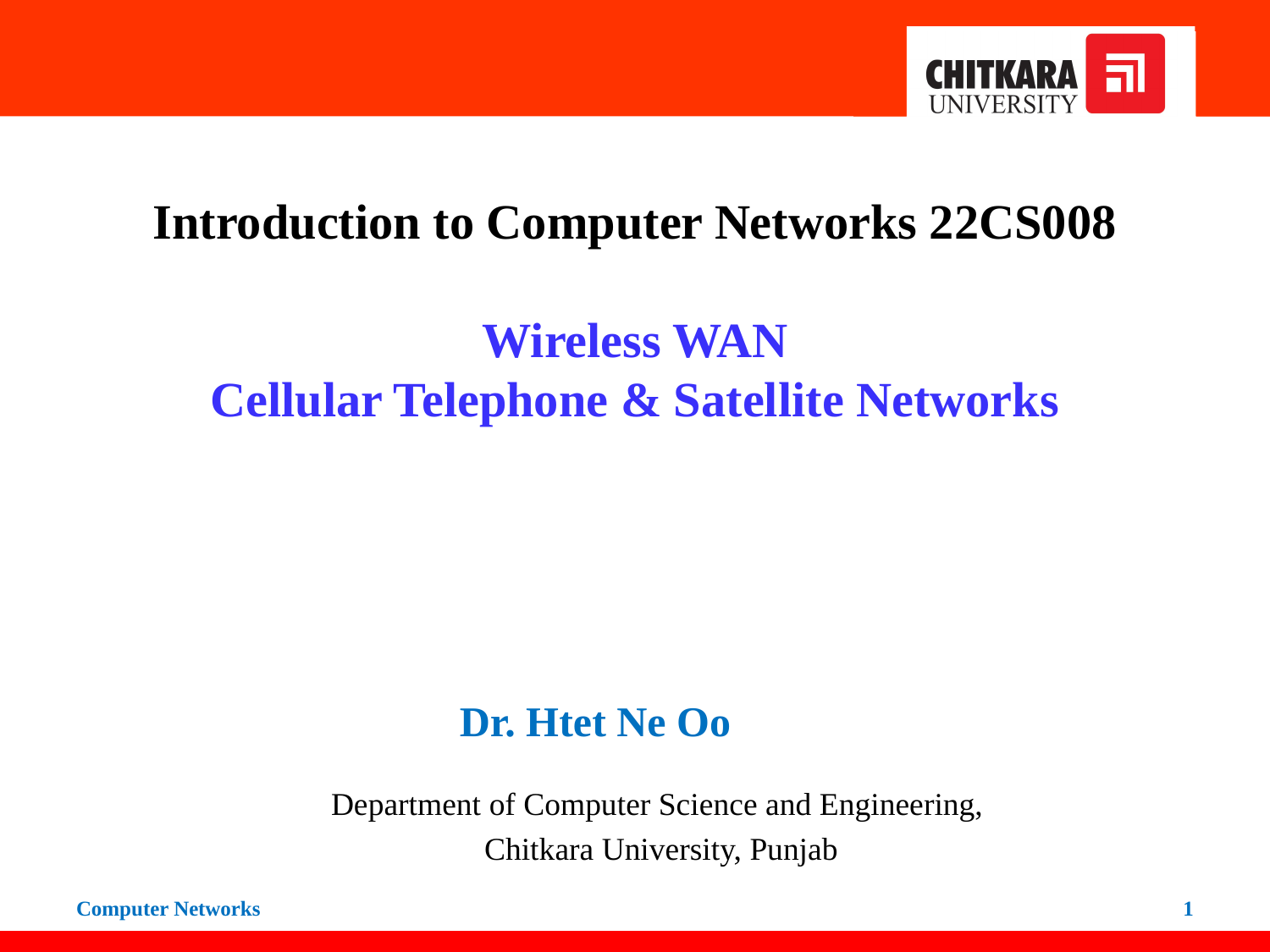

Introduction to Computer Networks 22CS008

Wireless WAN
Cellular Telephone & Satellite Networks

Dr. Htet Ne Oo
Department of Computer Science and Engineering,
Chitkara University, Punjab
Computer Networks
1